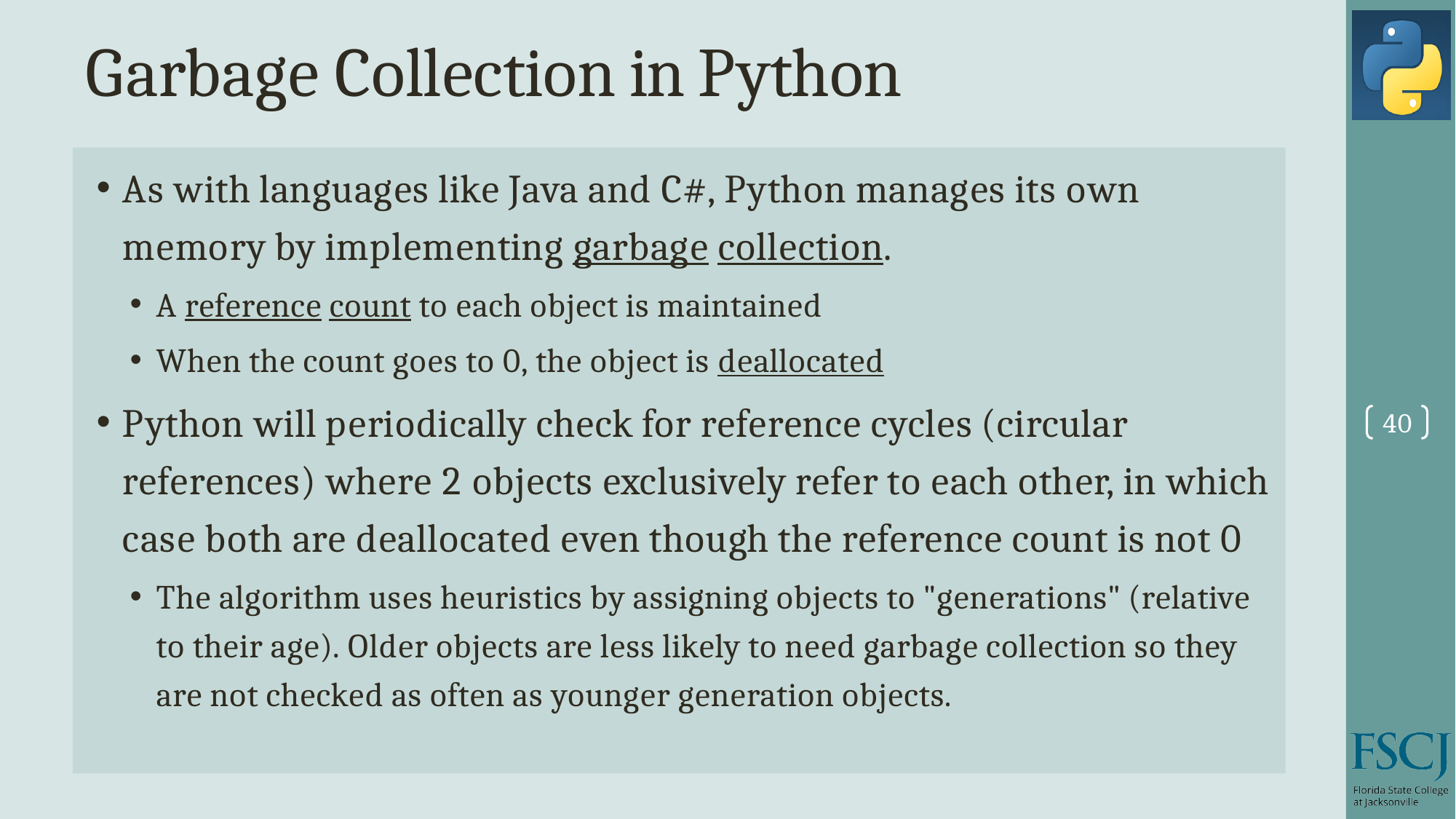

# Garbage Collection in Python
As with languages like Java and C#, Python manages its own memory by implementing garbage collection.
A reference count to each object is maintained
When the count goes to 0, the object is deallocated
Python will periodically check for reference cycles (circular references) where 2 objects exclusively refer to each other, in which case both are deallocated even though the reference count is not 0
The algorithm uses heuristics by assigning objects to "generations" (relative to their age). Older objects are less likely to need garbage collection so they are not checked as often as younger generation objects.
40